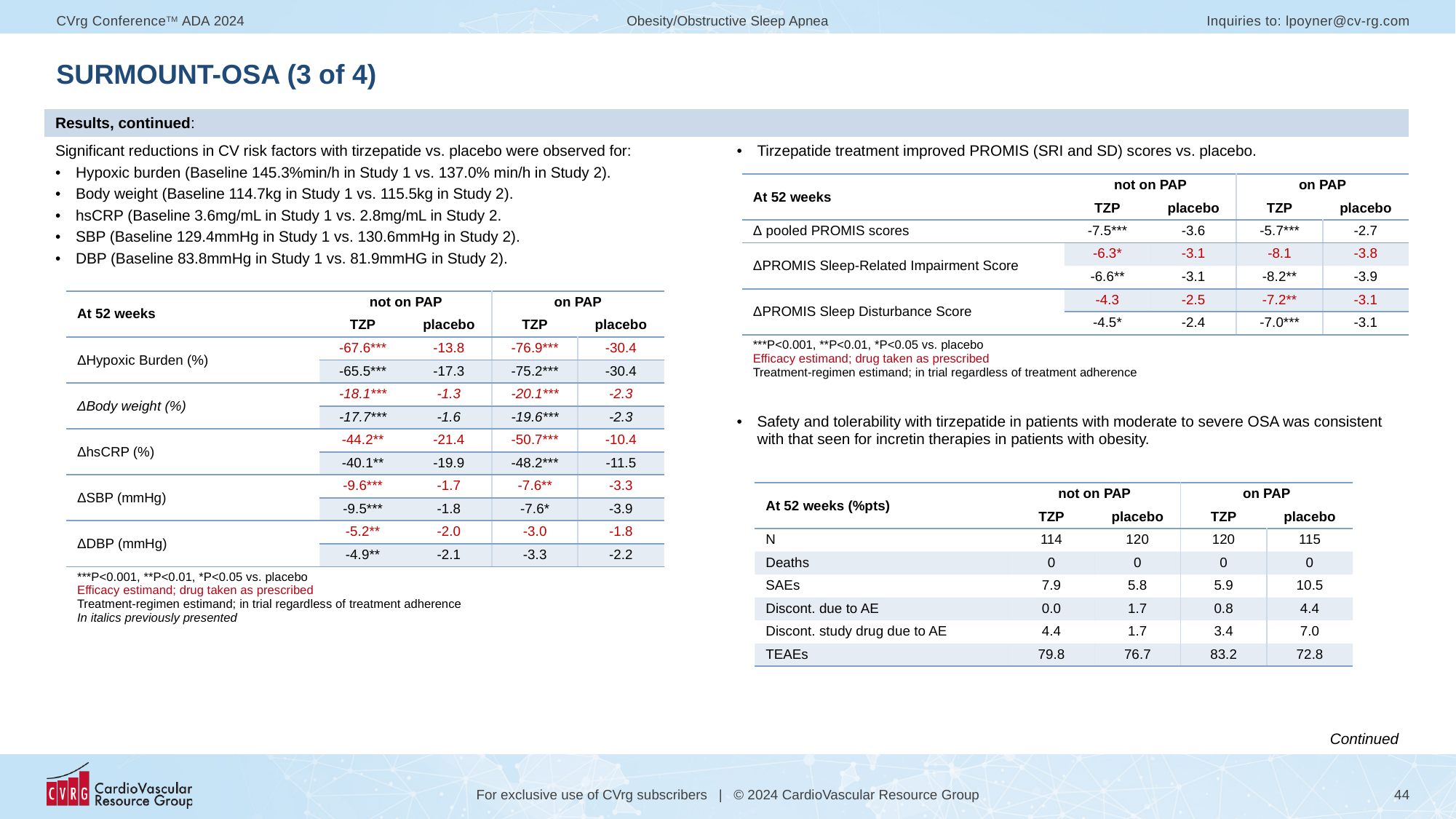

# SURMOUNT-OSA (3 of 4)
| Results, continued: |  |
| --- | --- |
| Significant reductions in CV risk factors with tirzepatide vs. placebo were observed for: Hypoxic burden (Baseline 145.3%min/h in Study 1 vs. 137.0% min/h in Study 2). Body weight (Baseline 114.7kg in Study 1 vs. 115.5kg in Study 2). hsCRP (Baseline 3.6mg/mL in Study 1 vs. 2.8mg/mL in Study 2. SBP (Baseline 129.4mmHg in Study 1 vs. 130.6mmHg in Study 2). DBP (Baseline 83.8mmHg in Study 1 vs. 81.9mmHG in Study 2). | Tirzepatide treatment improved PROMIS (SRI and SD) scores vs. placebo. Safety and tolerability with tirzepatide in patients with moderate to severe OSA was consistent with that seen for incretin therapies in patients with obesity. |
| At 52 weeks | not on PAP |  | on PAP |  |
| --- | --- | --- | --- | --- |
|  | TZP | placebo | TZP | placebo |
| Δ pooled PROMIS scores | -7.5\*\*\* | -3.6 | -5.7\*\*\* | -2.7 |
| ΔPROMIS Sleep-Related Impairment Score | -6.3\* | -3.1 | -8.1 | -3.8 |
|  | -6.6\*\* | -3.1 | -8.2\*\* | -3.9 |
| ΔPROMIS Sleep Disturbance Score | -4.3 | -2.5 | -7.2\*\* | -3.1 |
|  | -4.5\* | -2.4 | -7.0\*\*\* | -3.1 |
| \*\*\*P<0.001, \*\*P<0.01, \*P<0.05 vs. placebo Efficacy estimand; drug taken as prescribed Treatment-regimen estimand; in trial regardless of treatment adherence |  |  |  |  |
| At 52 weeks | not on PAP |  | on PAP |  |
| --- | --- | --- | --- | --- |
|  | TZP | placebo | TZP | placebo |
| ΔHypoxic Burden (%) | -67.6\*\*\* | -13.8 | -76.9\*\*\* | -30.4 |
|  | -65.5\*\*\* | -17.3 | -75.2\*\*\* | -30.4 |
| ΔBody weight (%) | -18.1\*\*\* | -1.3 | -20.1\*\*\* | -2.3 |
|  | -17.7\*\*\* | -1.6 | -19.6\*\*\* | -2.3 |
| ΔhsCRP (%) | -44.2\*\* | -21.4 | -50.7\*\*\* | -10.4 |
|  | -40.1\*\* | -19.9 | -48.2\*\*\* | -11.5 |
| ΔSBP (mmHg) | -9.6\*\*\* | -1.7 | -7.6\*\* | -3.3 |
|  | -9.5\*\*\* | -1.8 | -7.6\* | -3.9 |
| ΔDBP (mmHg) | -5.2\*\* | -2.0 | -3.0 | -1.8 |
|  | -4.9\*\* | -2.1 | -3.3 | -2.2 |
| \*\*\*P<0.001, \*\*P<0.01, \*P<0.05 vs. placebo Efficacy estimand; drug taken as prescribed Treatment-regimen estimand; in trial regardless of treatment adherence In italics previously presented |  |  |  |  |
| At 52 weeks (%pts) | not on PAP |  | on PAP |  |
| --- | --- | --- | --- | --- |
|  | TZP | placebo | TZP | placebo |
| N | 114 | 120 | 120 | 115 |
| Deaths | 0 | 0 | 0 | 0 |
| SAEs | 7.9 | 5.8 | 5.9 | 10.5 |
| Discont. due to AE | 0.0 | 1.7 | 0.8 | 4.4 |
| Discont. study drug due to AE | 4.4 | 1.7 | 3.4 | 7.0 |
| TEAEs | 79.8 | 76.7 | 83.2 | 72.8 |
Continued